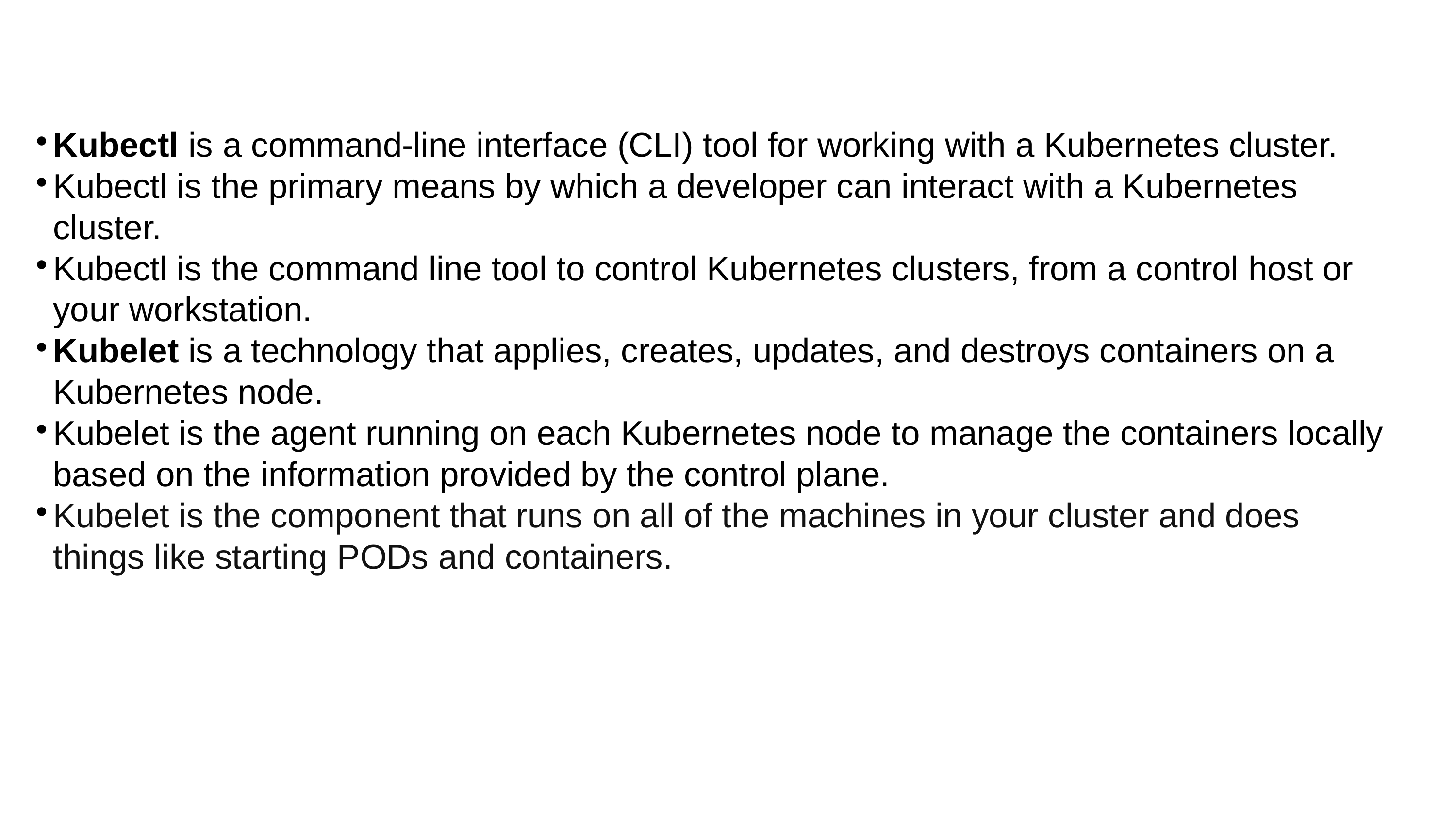

Kubectl is a command-line interface (CLI) tool for working with a Kubernetes cluster.
Kubectl is the primary means by which a developer can interact with a Kubernetes cluster.
Kubectl is the command line tool to control Kubernetes clusters, from a control host or your workstation.
Kubelet is a technology that applies, creates, updates, and destroys containers on a Kubernetes node.
Kubelet is the agent running on each Kubernetes node to manage the containers locally based on the information provided by the control plane.
Kubelet is the component that runs on all of the machines in your cluster and does things like starting PODs and containers.